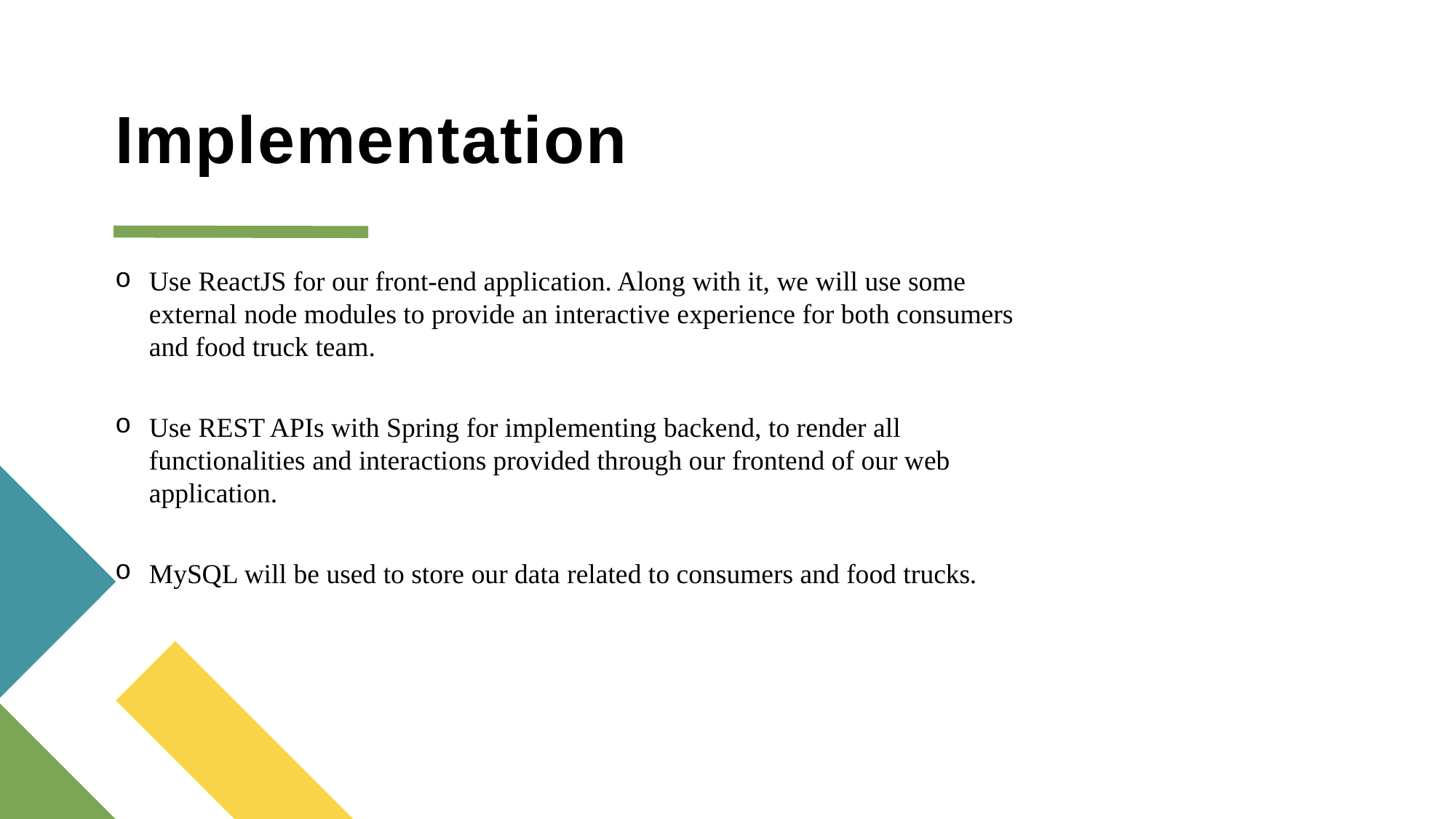

# Implementation
Use ReactJS for our front-end application. Along with it, we will use some external node modules to provide an interactive experience for both consumers and food truck team.
Use REST APIs with Spring for implementing backend, to render all functionalities and interactions provided through our frontend of our web application.
MySQL will be used to store our data related to consumers and food trucks.